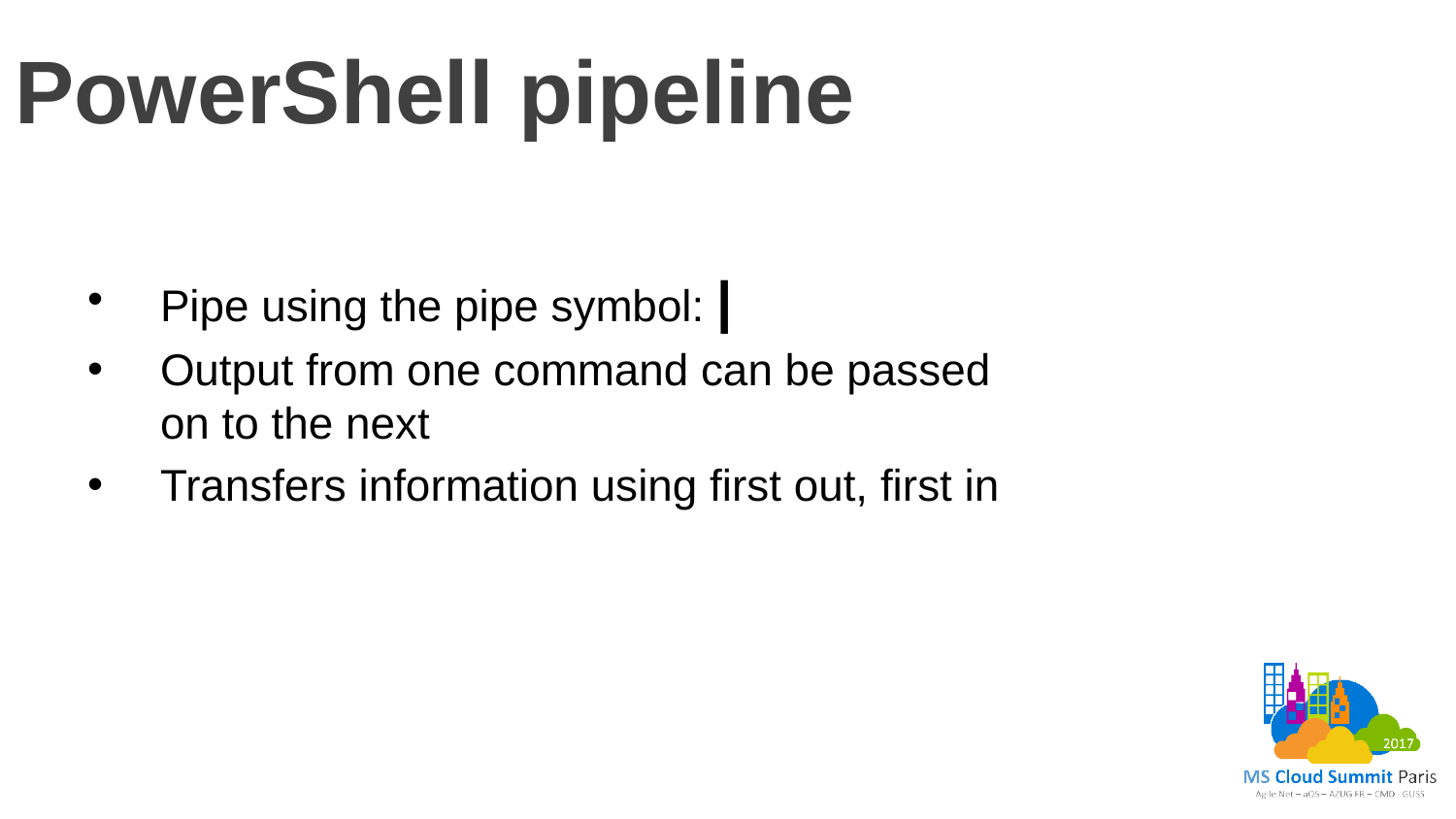

# PowerShell pipeline

Pipe using the pipe symbol: |
Output from one command can be passed on to the next
Transfers information using first out, first in